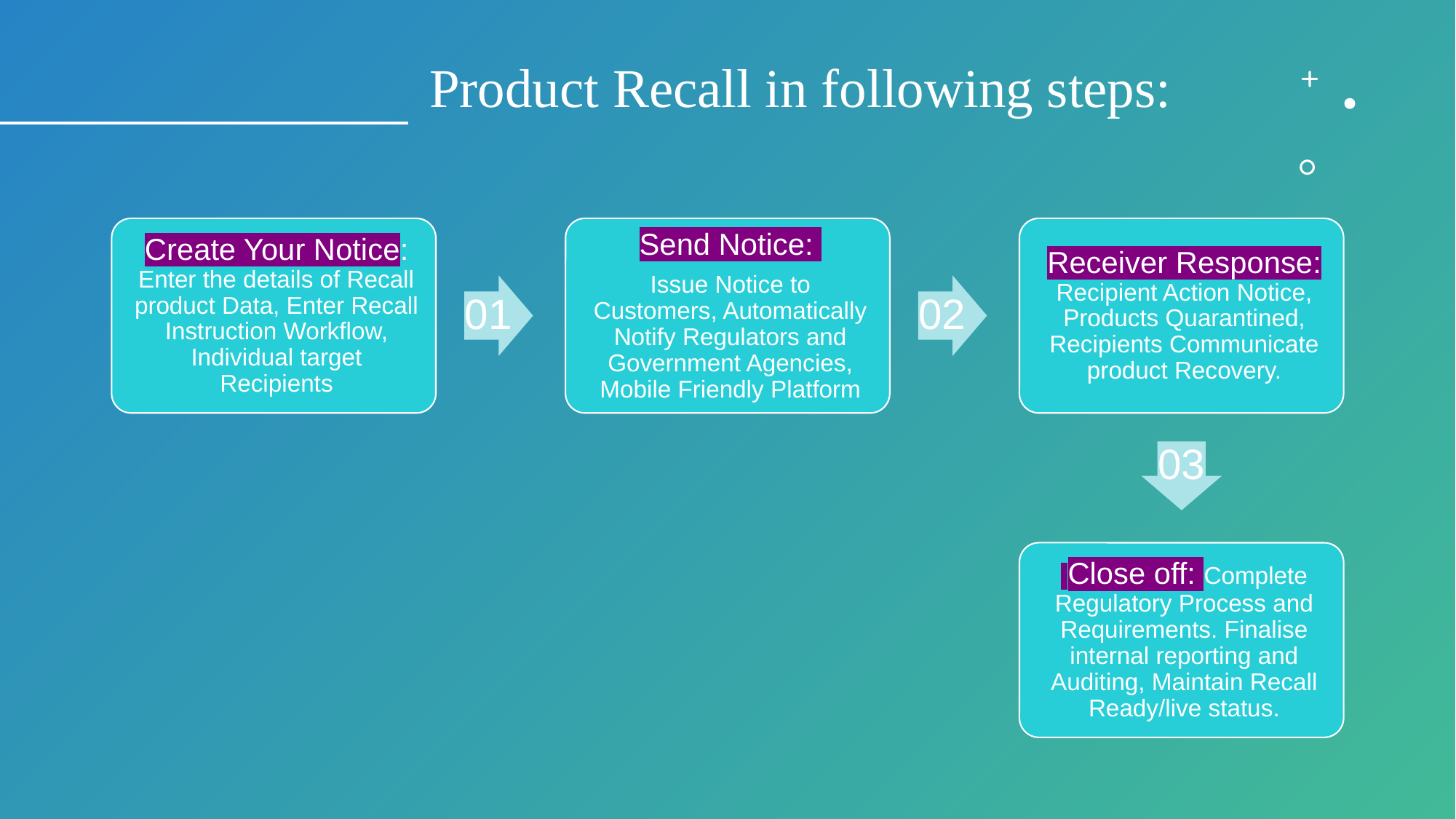

# Product Recall in following steps:

Create Your Notice: Enter the details of Recall product Data, Enter Recall Instruction Workflow, Individual target Recipients
01
Send Notice:
Issue Notice to Customers, Automatically Notify Regulators and Government Agencies, Mobile Friendly Platform
02
Receiver Response: Recipient Action Notice, Products Quarantined, Recipients Communicate product Recovery.
03
 Close off: Complete Regulatory Process and Requirements. Finalise internal reporting and Auditing, Maintain Recall Ready/live status.